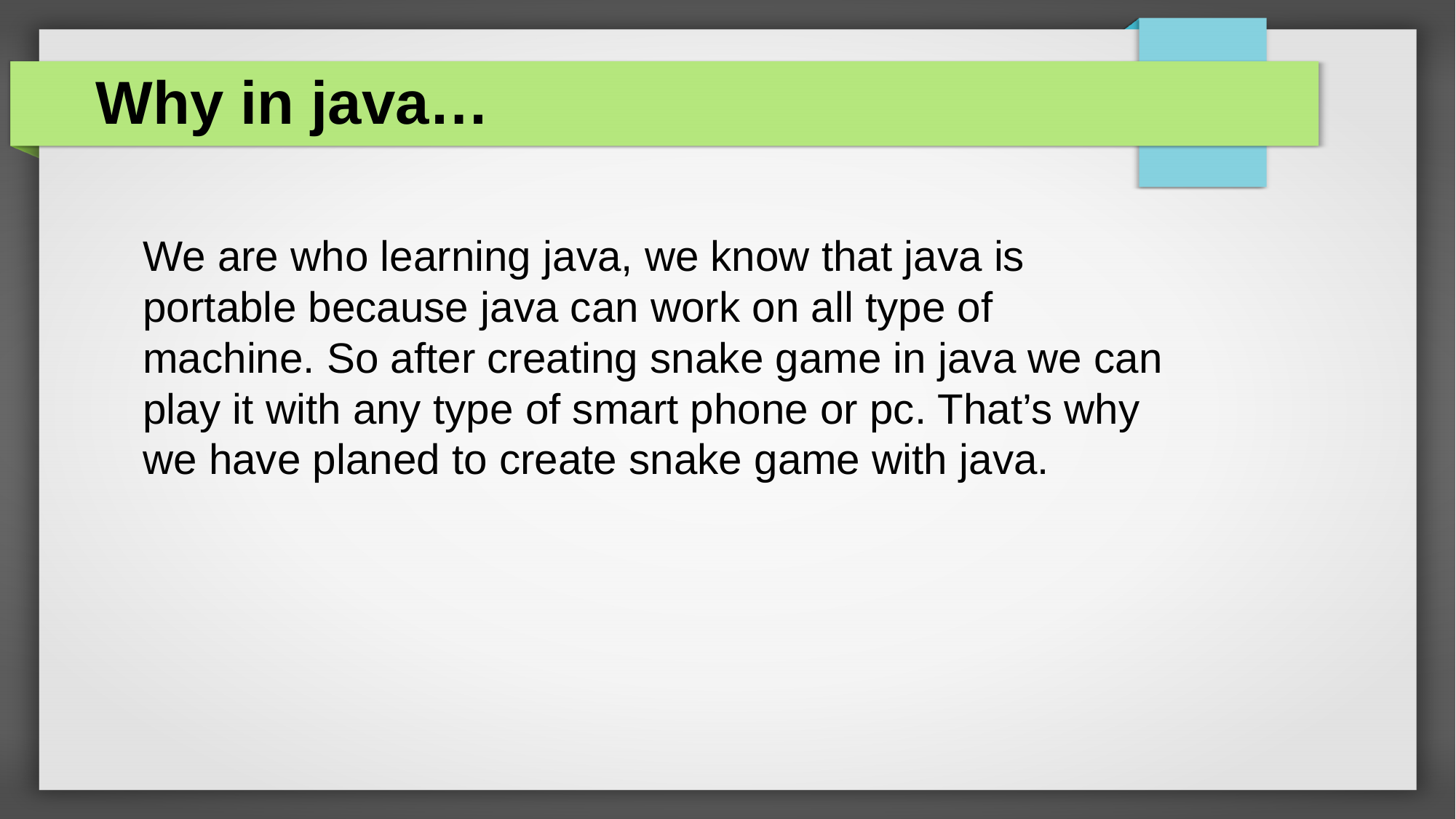

Why in java…
We are who learning java, we know that java is portable because java can work on all type of machine. So after creating snake game in java we can play it with any type of smart phone or pc. That’s why we have planed to create snake game with java.